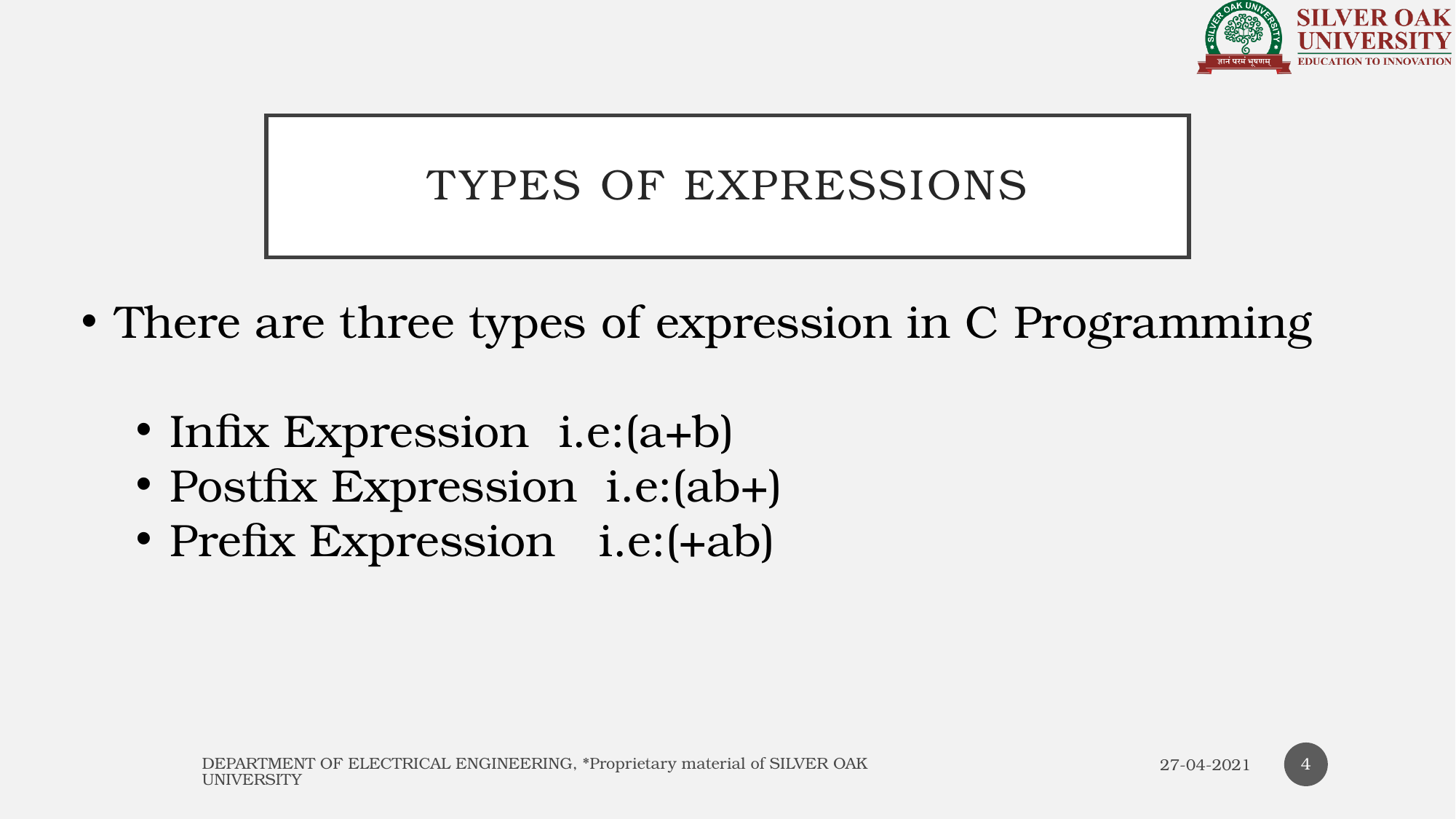

# TYPES OF EXPRESSIONS
There are three types of expression in C Programming

Infix Expression  i.e:(a+b)
Postfix Expression  i.e:(ab+)
Prefix Expression   i.e:(+ab)

4
DEPARTMENT OF ELECTRICAL ENGINEERING, *Proprietary material of SILVER OAK UNIVERSITY
27-04-2021